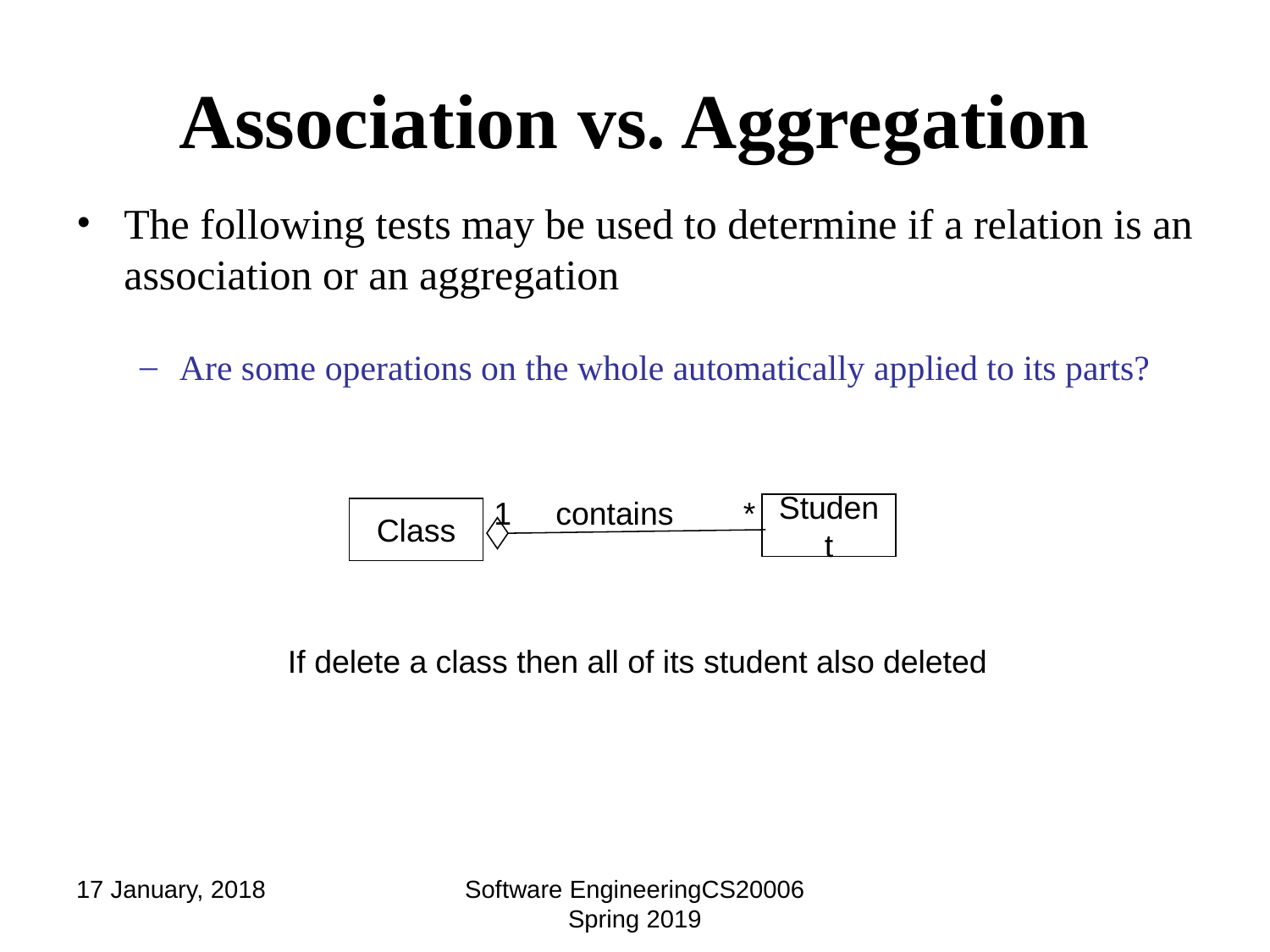

# Association vs. Aggregation
The following tests may be used to determine if a relation is an association or an aggregation

Are some operations on the whole automatically applied to its parts?

1     contains
*
Student
Class

If delete a class then all of its student also deleted
17 January, 2018
Software EngineeringCS20006 Spring 2019